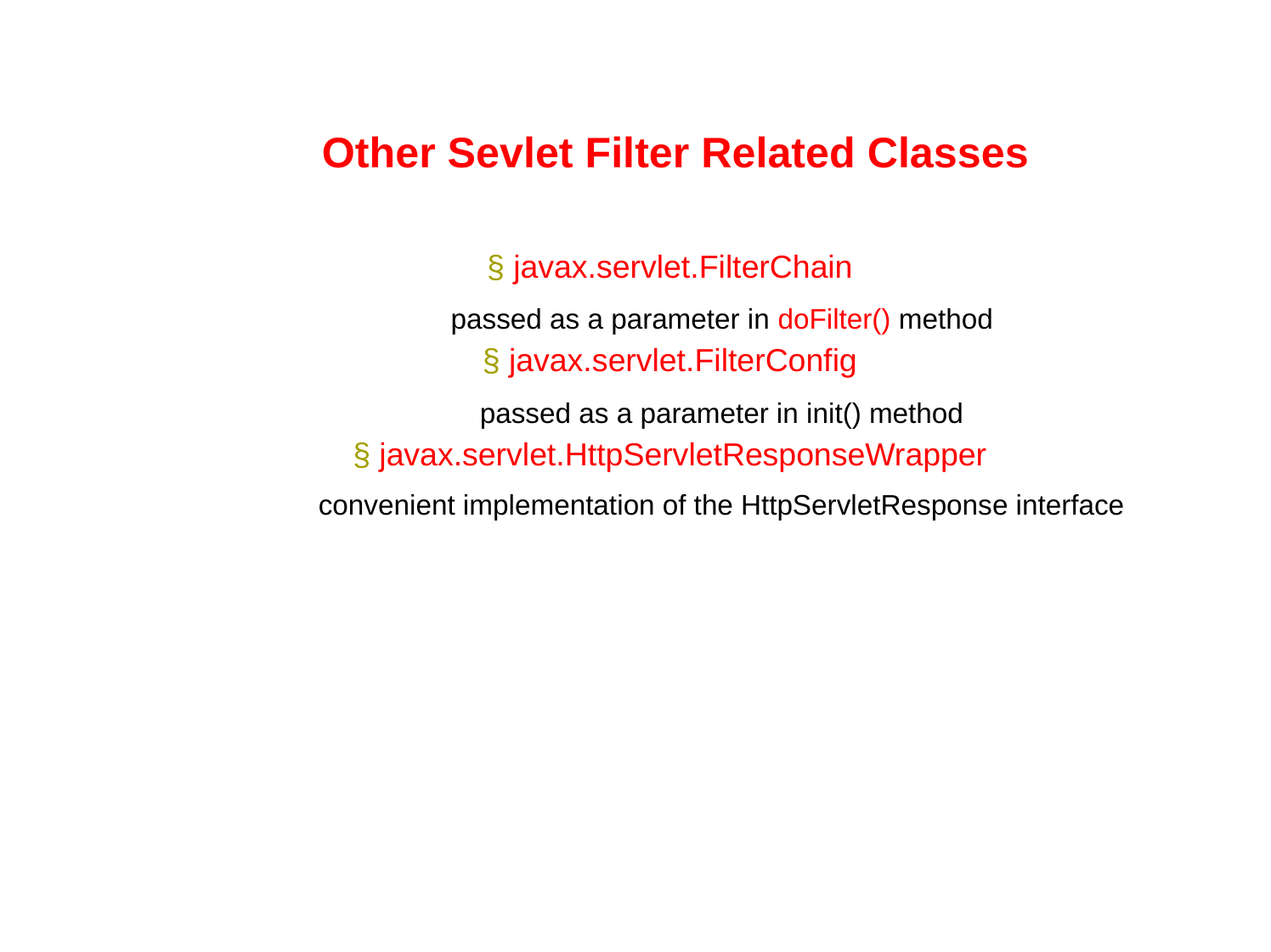

Antrix Consultancy Services

Other Sevlet Filter Related Classes

§ javax.servlet.FilterChain

passed as a parameter in doFilter() method

§ javax.servlet.FilterConfig

passed as a parameter in init() method

§ javax.servlet.HttpServletResponseWrapper

convenient implementation of the HttpServletResponse interface

Madhusudhanan.P.K.